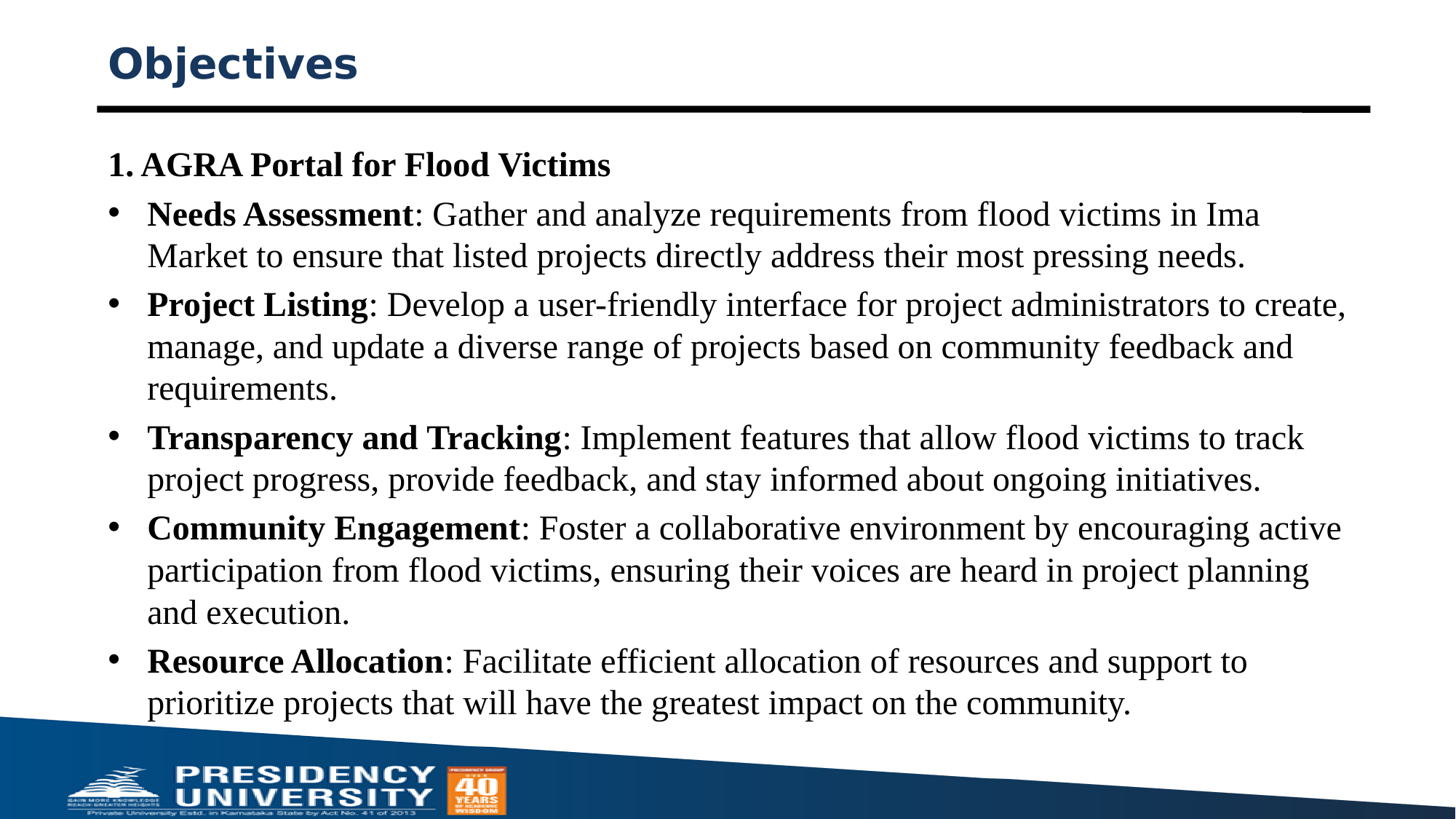

# Objectives
1. AGRA Portal for Flood Victims
Needs Assessment: Gather and analyze requirements from flood victims in Ima Market to ensure that listed projects directly address their most pressing needs.
Project Listing: Develop a user-friendly interface for project administrators to create, manage, and update a diverse range of projects based on community feedback and requirements.
Transparency and Tracking: Implement features that allow flood victims to track project progress, provide feedback, and stay informed about ongoing initiatives.
Community Engagement: Foster a collaborative environment by encouraging active participation from flood victims, ensuring their voices are heard in project planning and execution.
Resource Allocation: Facilitate efficient allocation of resources and support to prioritize projects that will have the greatest impact on the community.